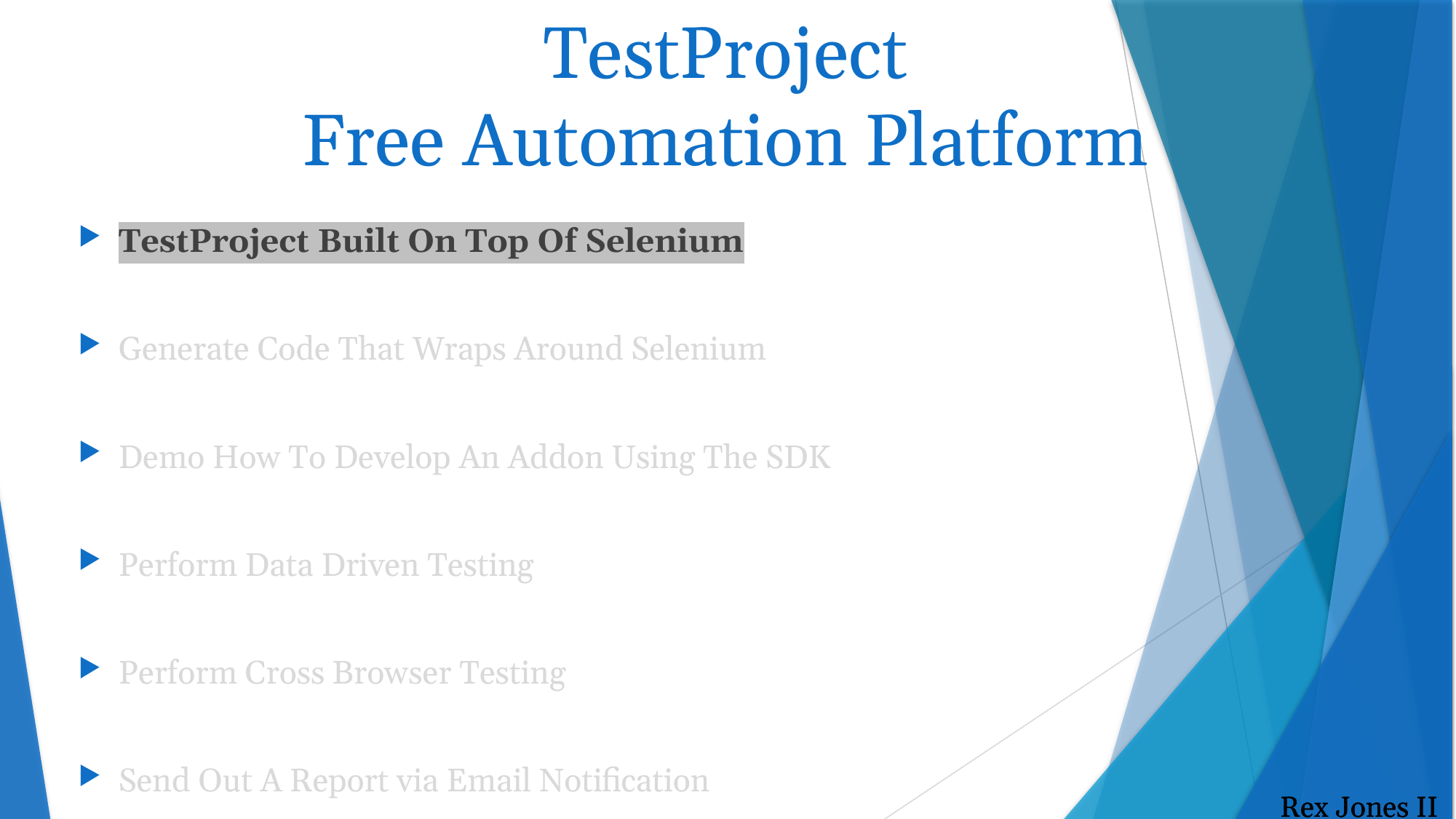

TestProject
Free Automation Platform
TestProject Built On Top Of Selenium

Generate Code That Wraps Around Selenium

Demo How To Develop An Addon Using The SDK

Perform Data Driven Testing

Perform Cross Browser Testing

Send Out A Report via Email Notification

Rex Jones II